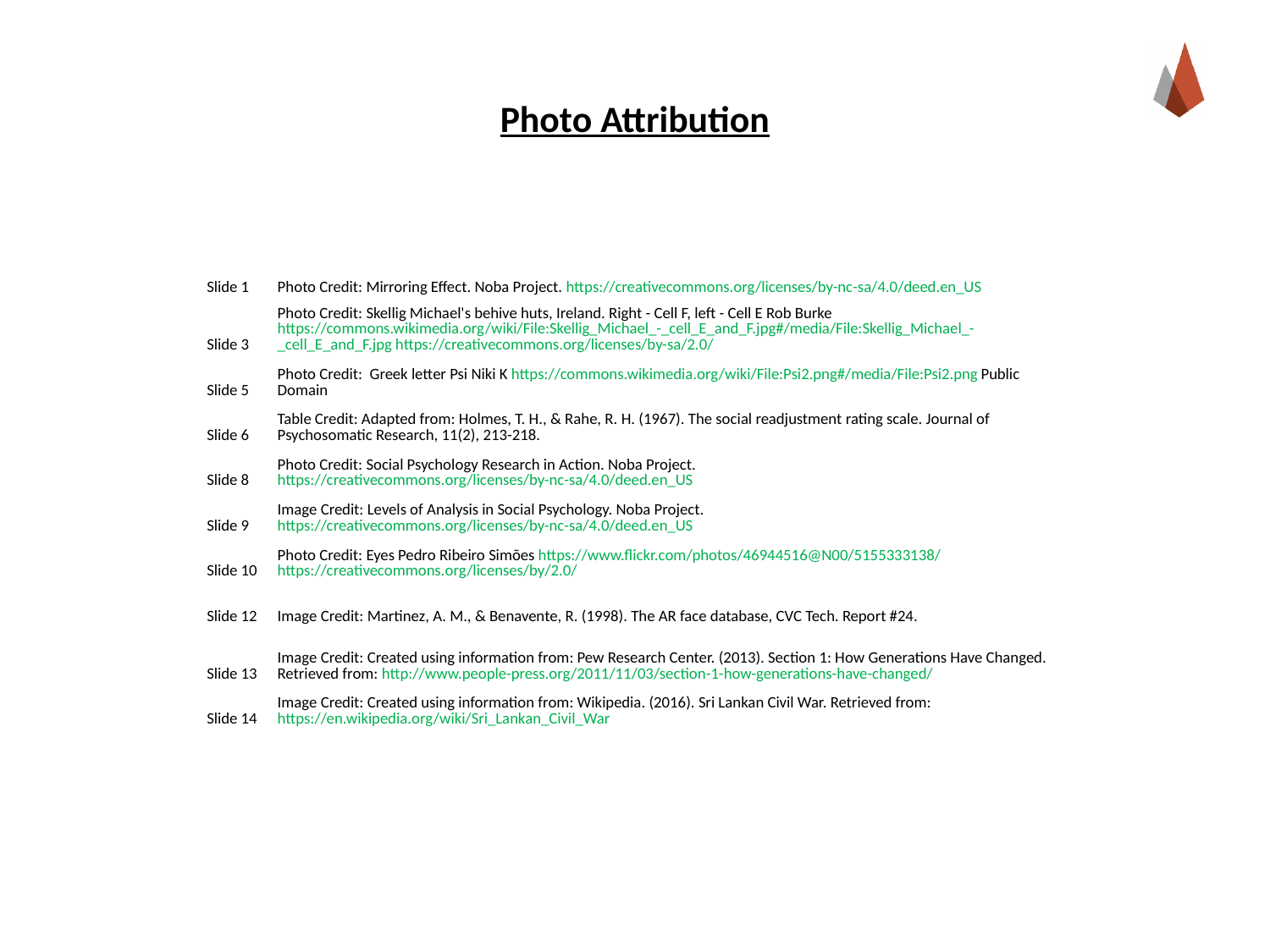

# Photo Attribution
| Slide 1 | Photo Credit: Mirroring Effect. Noba Project. https://creativecommons.org/licenses/by-nc-sa/4.0/deed.en\_US |
| --- | --- |
| Slide 3 | Photo Credit: Skellig Michael's behive huts, Ireland. Right - Cell F, left - Cell E Rob Burke https://commons.wikimedia.org/wiki/File:Skellig\_Michael\_-\_cell\_E\_and\_F.jpg#/media/File:Skellig\_Michael\_-\_cell\_E\_and\_F.jpg https://creativecommons.org/licenses/by-sa/2.0/ |
| Slide 5 | Photo Credit: Greek letter Psi Niki K https://commons.wikimedia.org/wiki/File:Psi2.png#/media/File:Psi2.png Public Domain |
| Slide 6 | Table Credit: Adapted from: Holmes, T. H., & Rahe, R. H. (1967). The social readjustment rating scale. Journal of Psychosomatic Research, 11(2), 213-218. |
| Slide 8 | Photo Credit: Social Psychology Research in Action. Noba Project. https://creativecommons.org/licenses/by-nc-sa/4.0/deed.en\_US |
| Slide 9 | Image Credit: Levels of Analysis in Social Psychology. Noba Project. https://creativecommons.org/licenses/by-nc-sa/4.0/deed.en\_US |
| Slide 10 | Photo Credit: Eyes Pedro Ribeiro Simões https://www.flickr.com/photos/46944516@N00/5155333138/ https://creativecommons.org/licenses/by/2.0/ |
| Slide 12 | Image Credit: Martinez, A. M., & Benavente, R. (1998). The AR face database, CVC Tech. Report #24. |
| Slide 13 | Image Credit: Created using information from: Pew Research Center. (2013). Section 1: How Generations Have Changed. Retrieved from: http://www.people-press.org/2011/11/03/section-1-how-generations-have-changed/ |
| Slide 14 | Image Credit: Created using information from: Wikipedia. (2016). Sri Lankan Civil War. Retrieved from: https://en.wikipedia.org/wiki/Sri\_Lankan\_Civil\_War |